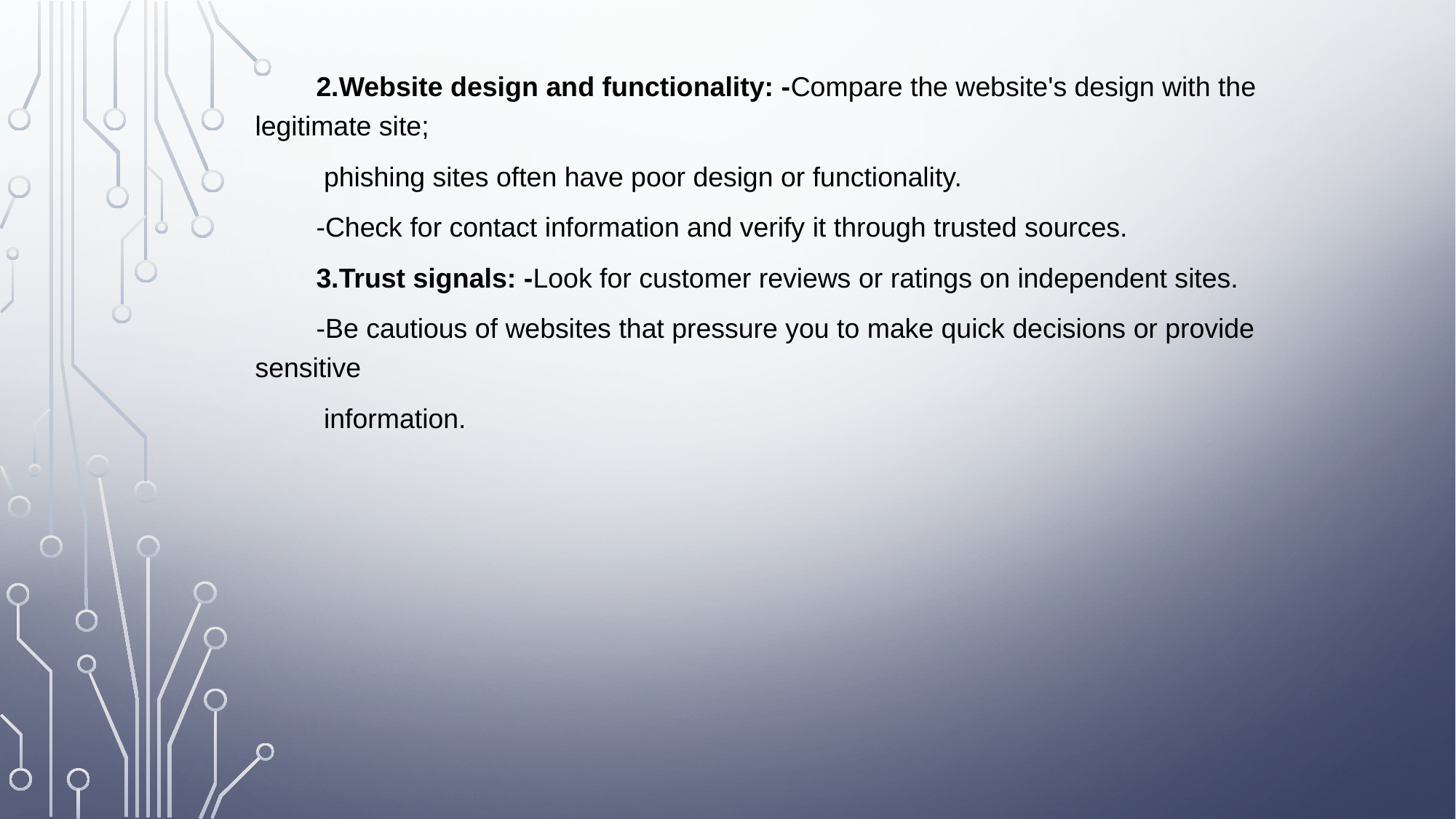

2.Website design and functionality: -Compare the website's design with the legitimate site;
         phishing sites often have poor design or functionality.
        -Check for contact information and verify it through trusted sources.
        3.Trust signals: -Look for customer reviews or ratings on independent sites.
        -Be cautious of websites that pressure you to make quick decisions or provide sensitive
         information.